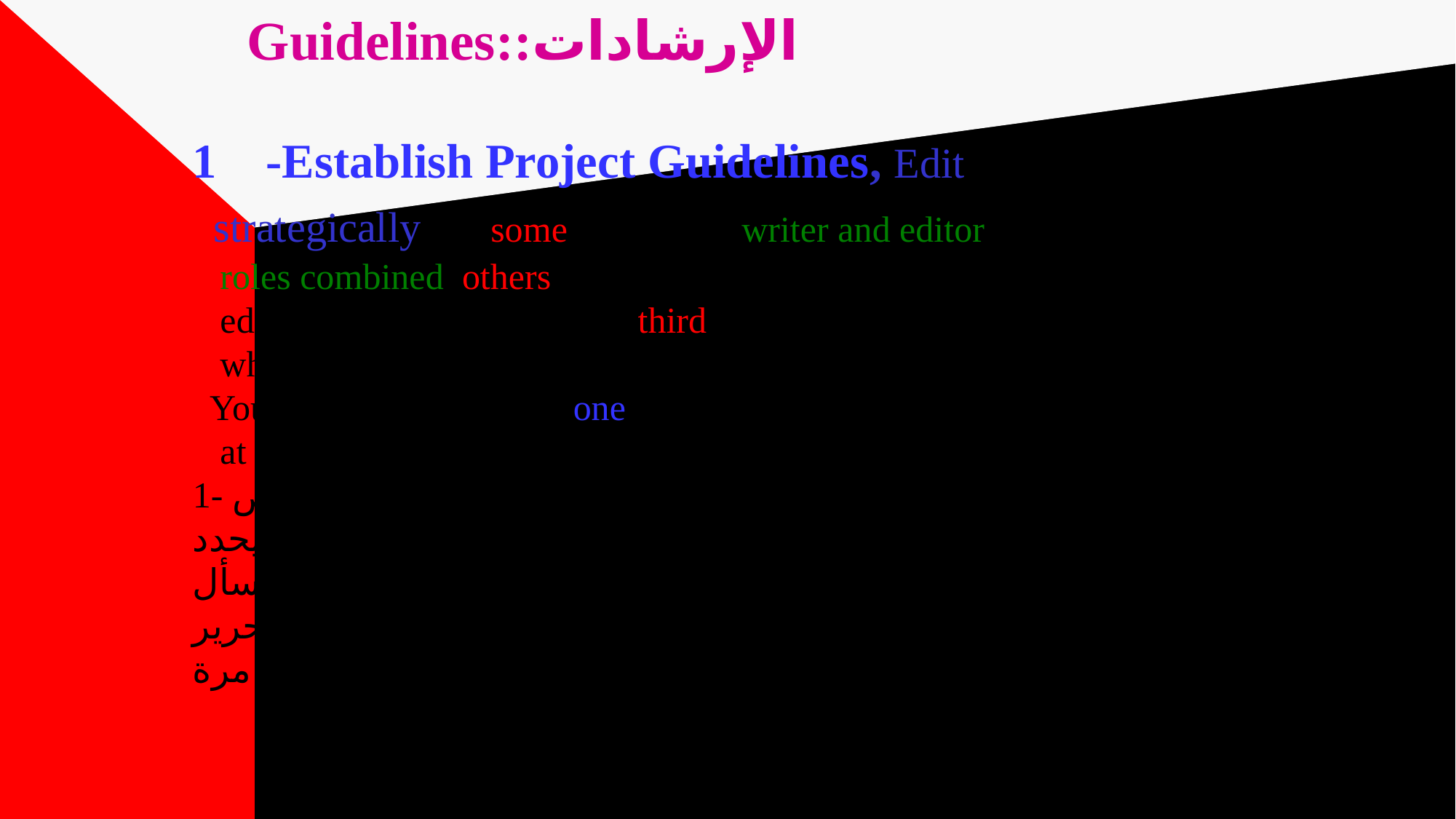

# Guidelines:الإرشادات: 1-Establish Project Guidelines, Edit strategically: In some companies writer and editor roles combined, others writer specifies the kind of editing he wants to be done, third editors ask writers what level of edits they want. You should edit for only one document feature at a time 1- وضع إرشادات المشروع، التحرير بشكل استراتيجي: في بعض الشركات، يتم الجمع بين أدوار الكاتب والمحرر، وفي شركات أخرى يحدد الكاتب نوع التحرير الذي يريد القيام به، وفي شركات أخرى يسأل المحررون الكتاب عن مستوى التحرير الذي يريدونه. يجب عليك التحرير لميزة واحدة فقط في المستند في كل مرة